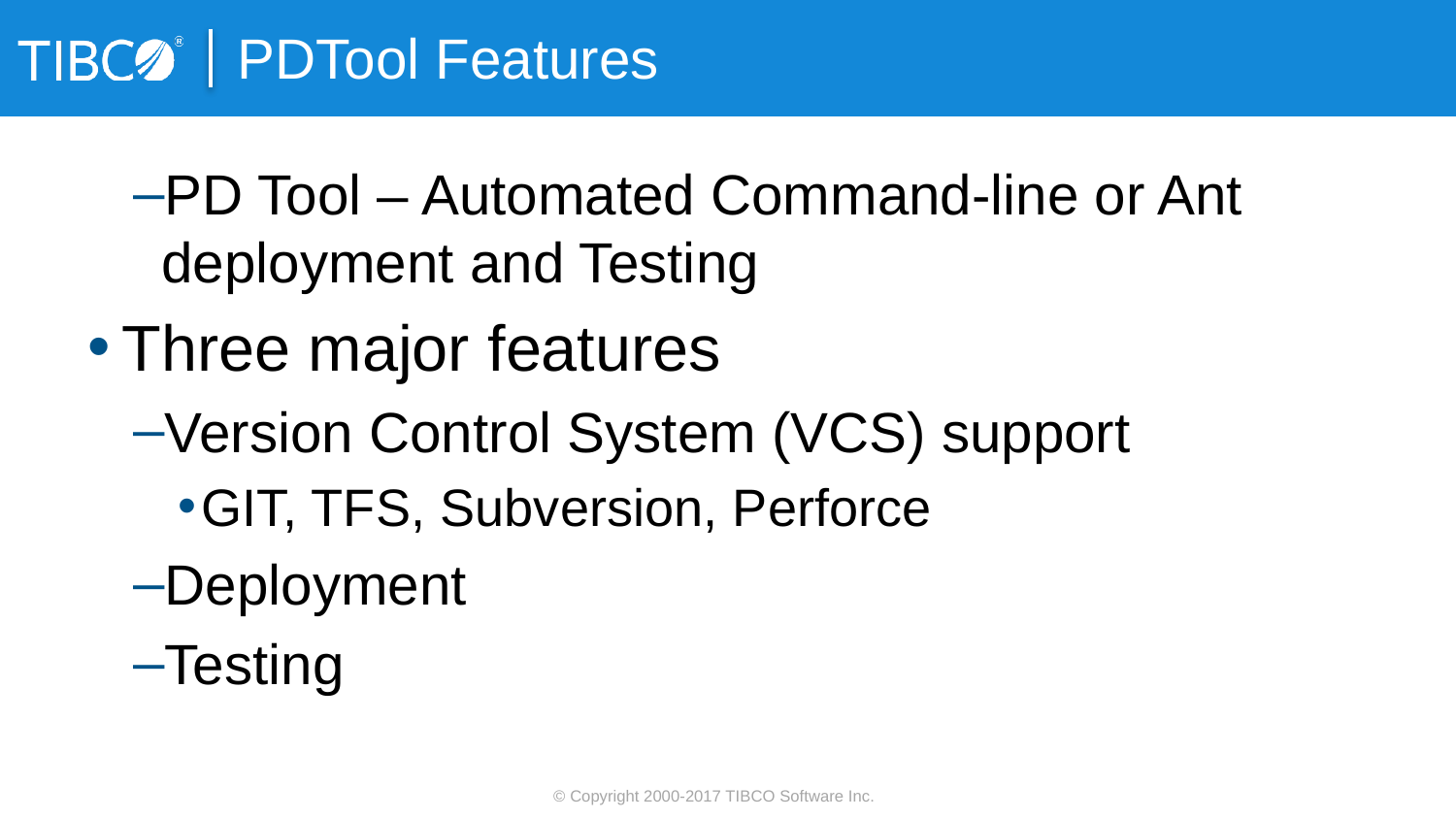

# PDTool Features
PD Tool – Automated Command-line or Ant deployment and Testing
Three major features
Version Control System (VCS) support
GIT, TFS, Subversion, Perforce
Deployment
Testing
© Copyright 2000-2017 TIBCO Software Inc.